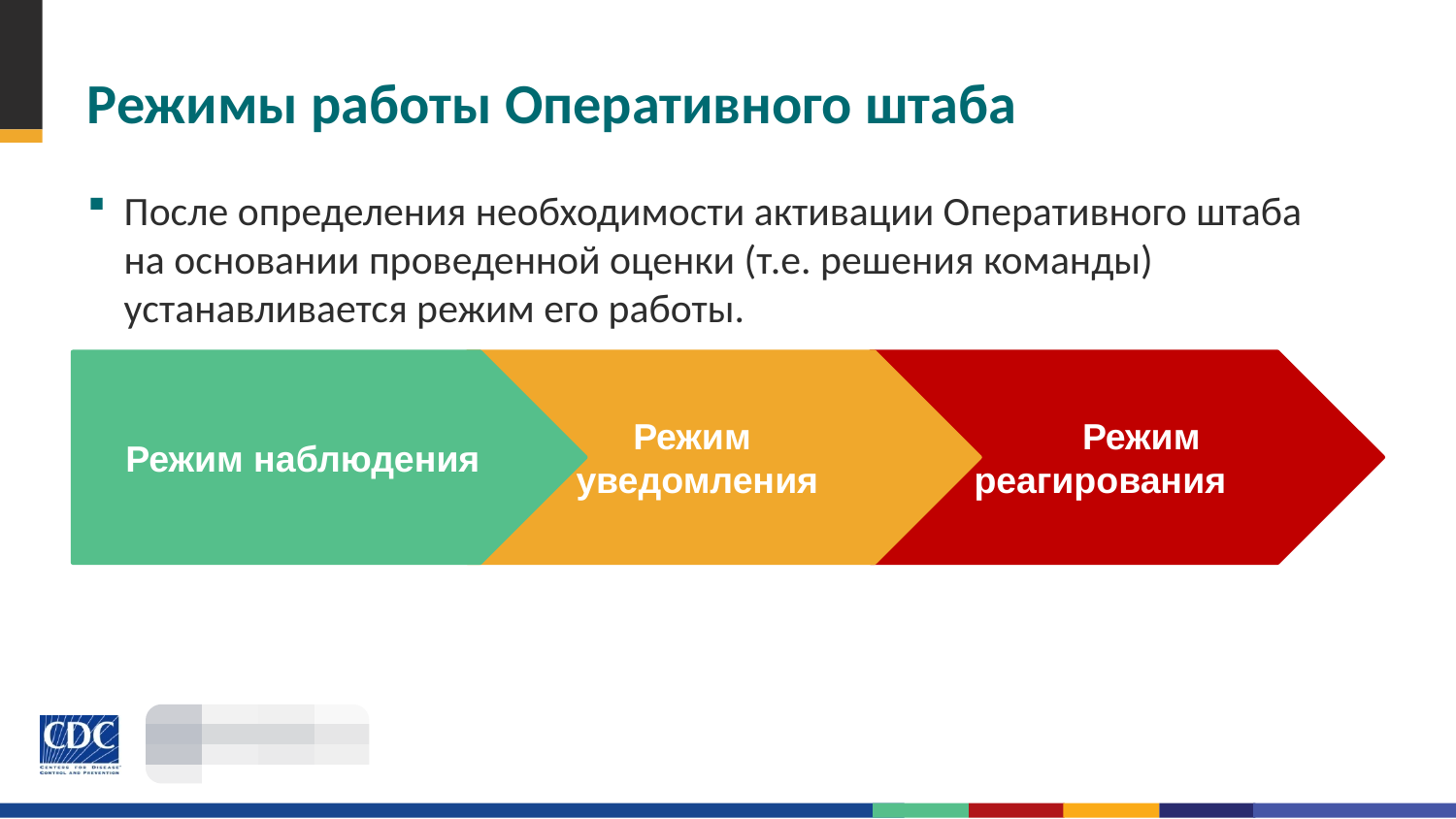

# Режимы работы Оперативного штаба

Режим уведомления
После определения необходимости активации Оперативного штаба на основании проведенной оценки (т.е. решения команды) устанавливается режим его работы.
Режим наблюдения
Режим
уведомления
        Режим реагирования
Режим наблюдения